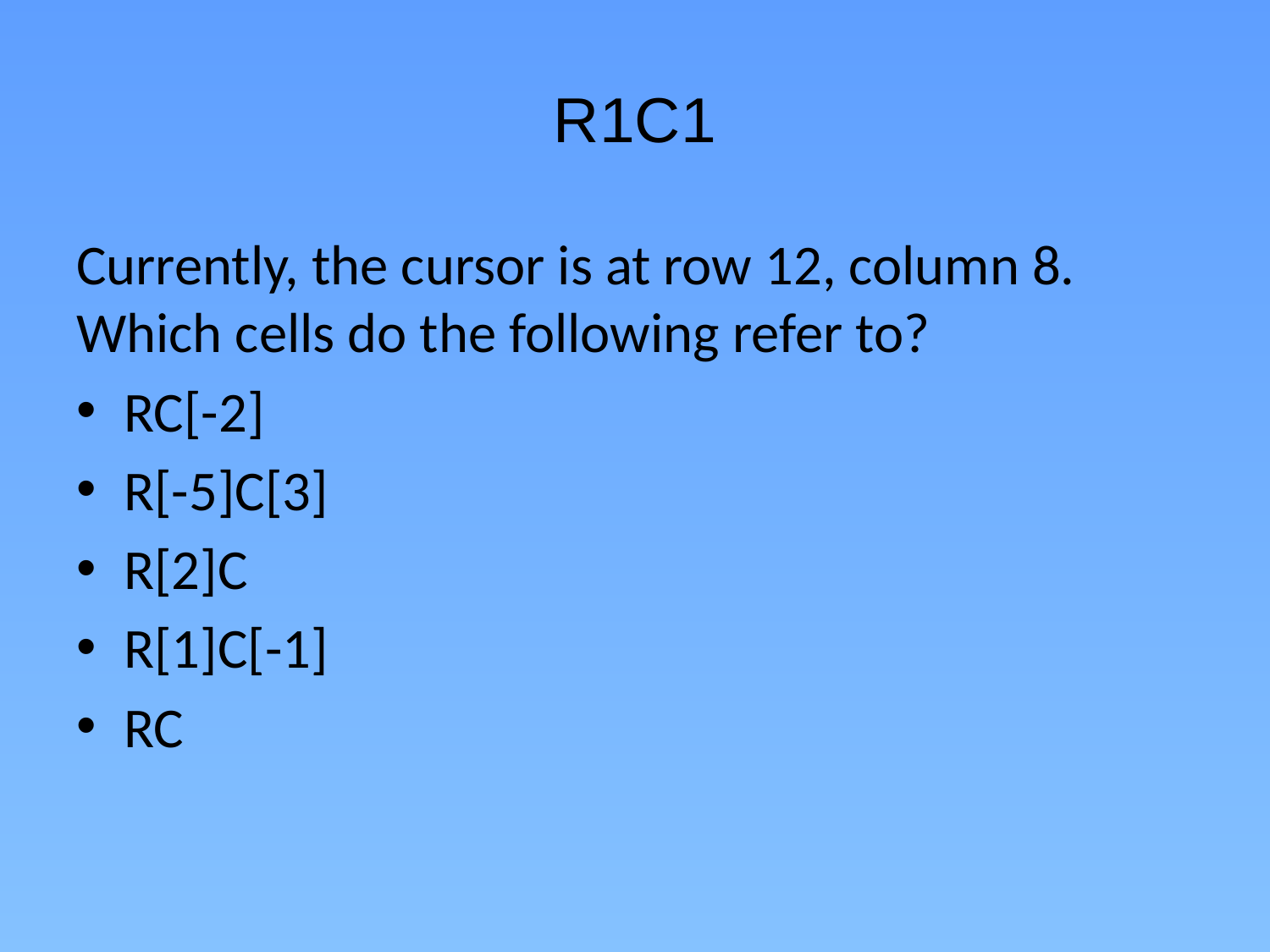

# R1C1
Currently, the cursor is at row 12, column 8.  Which cells do the following refer to?
RC[-2]
R[-5]C[3]
R[2]C
R[1]C[-1]
RC